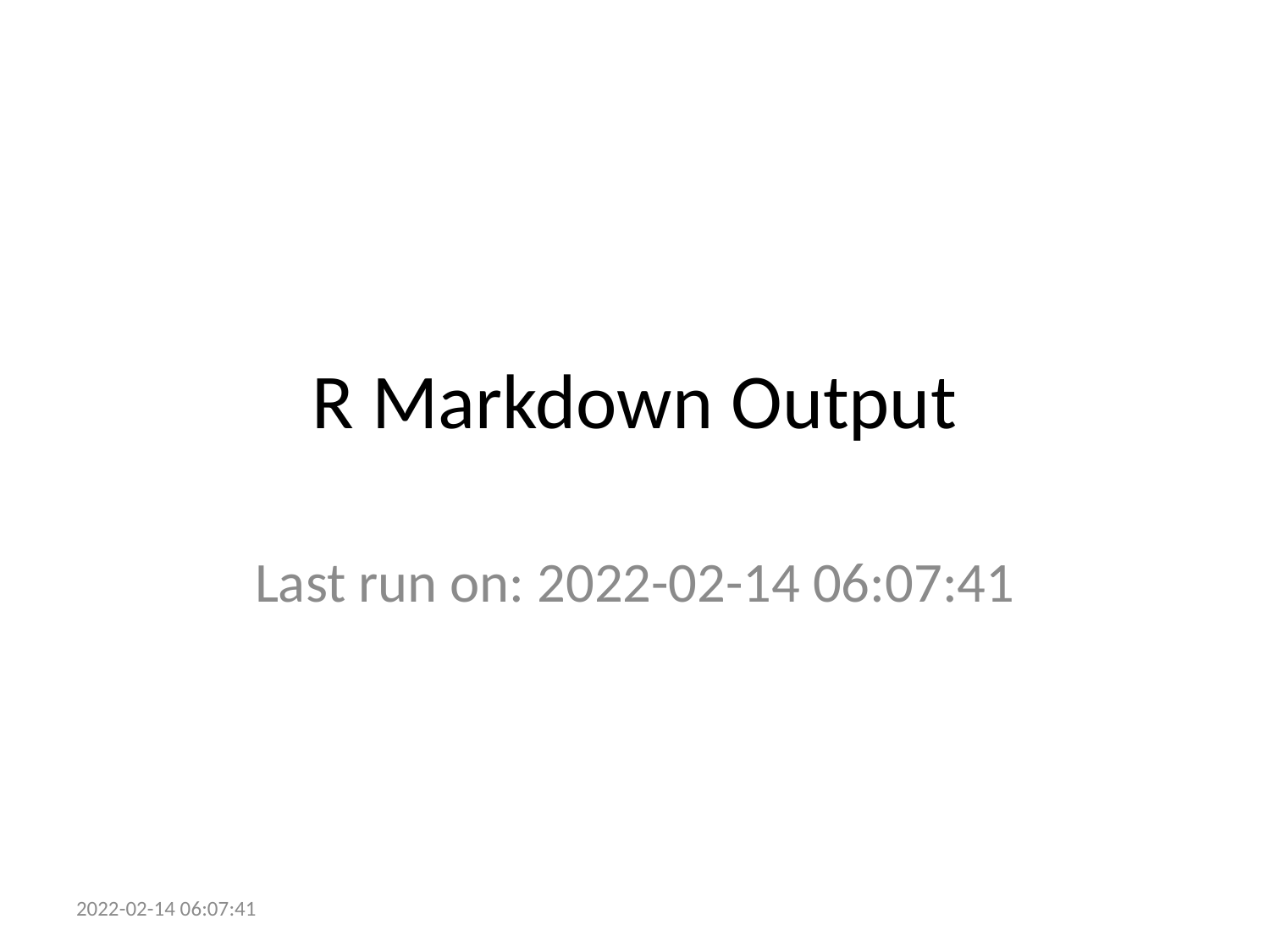

# R Markdown Output
Last run on: 2022-02-14 06:07:41
2022-02-14 06:07:41